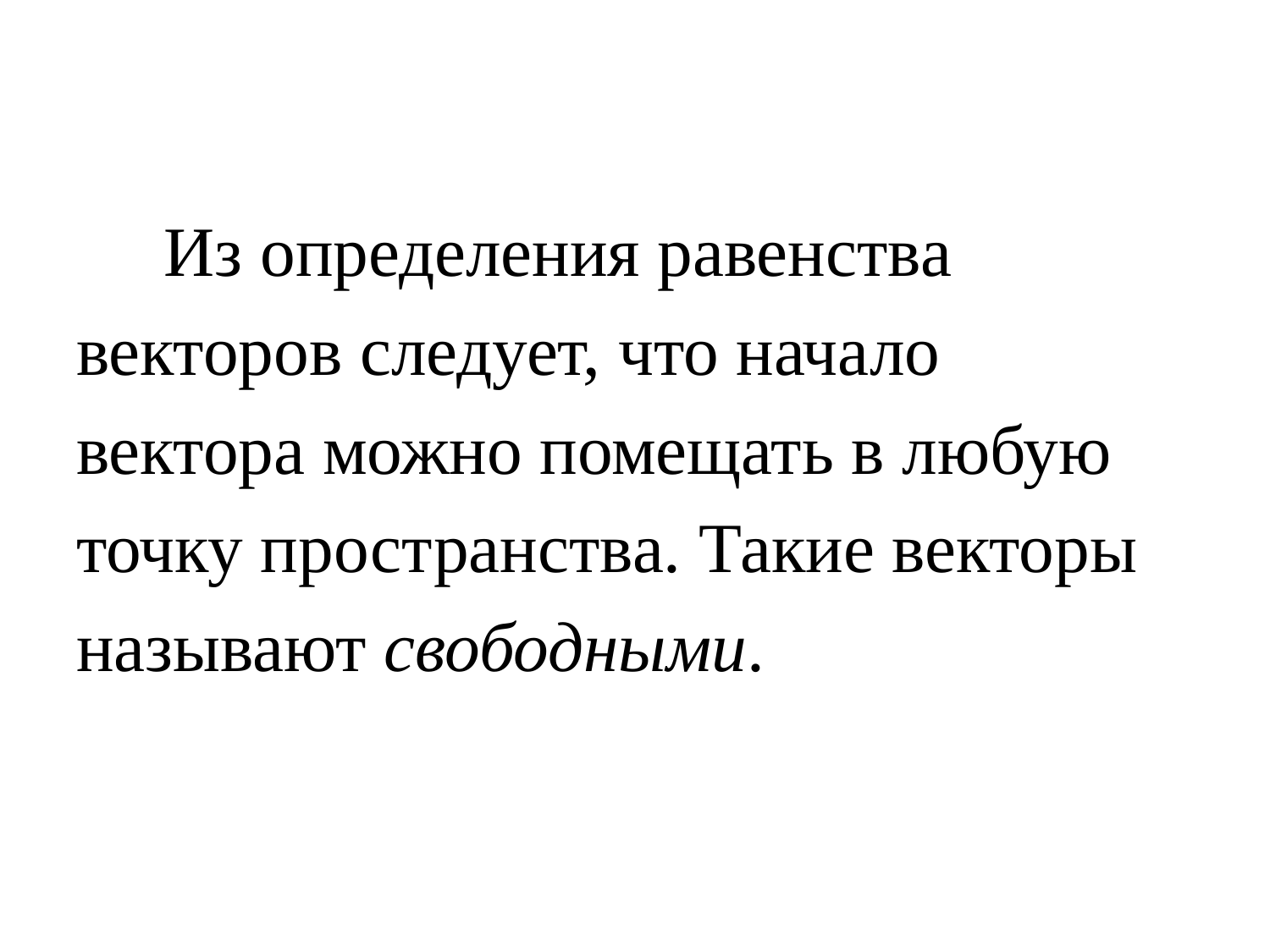

Из определения равенства
векторов следует, что начало
вектора можно помещать в любую
точку пространства. Такие векторы
называют свободными.